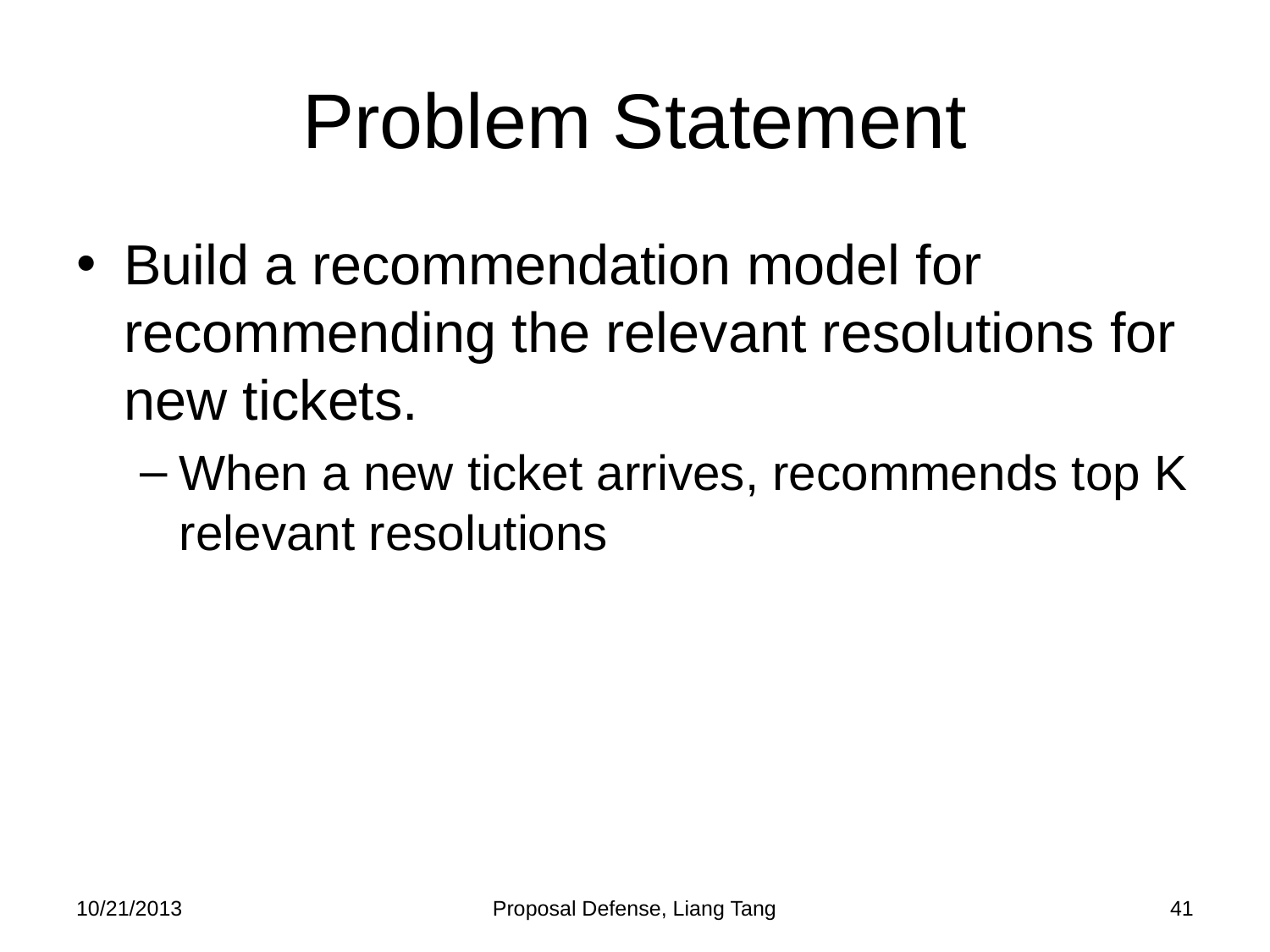

# Problem Statement
Build a recommendation model for recommending the relevant resolutions for new tickets.
When a new ticket arrives, recommends top K relevant resolutions
10/21/2013
Proposal Defense, Liang Tang
41